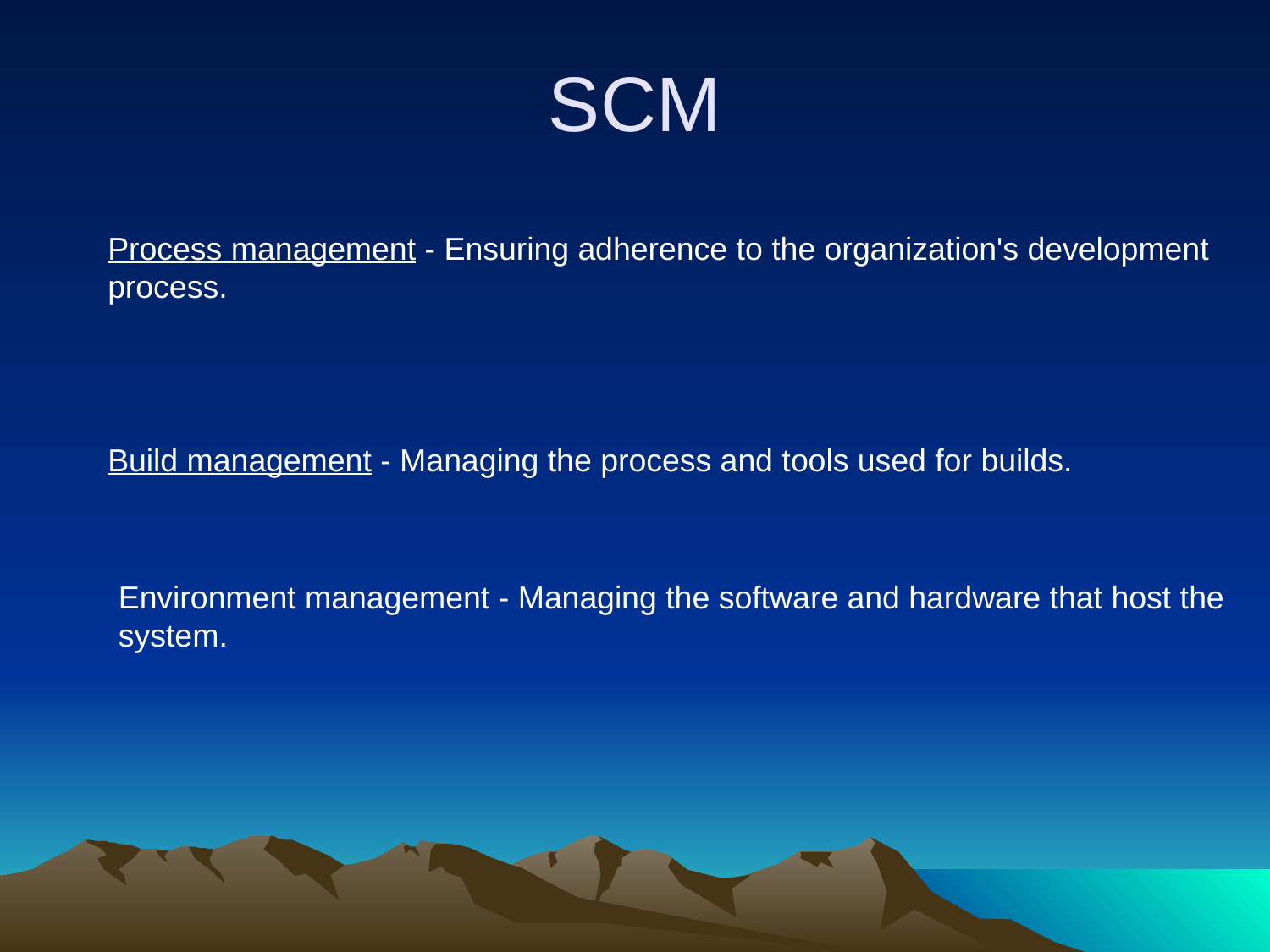

# SCM
Process management - Ensuring adherence to the organization's development process.
Build management - Managing the process and tools used for builds.
Environment management - Managing the software and hardware that host the system.